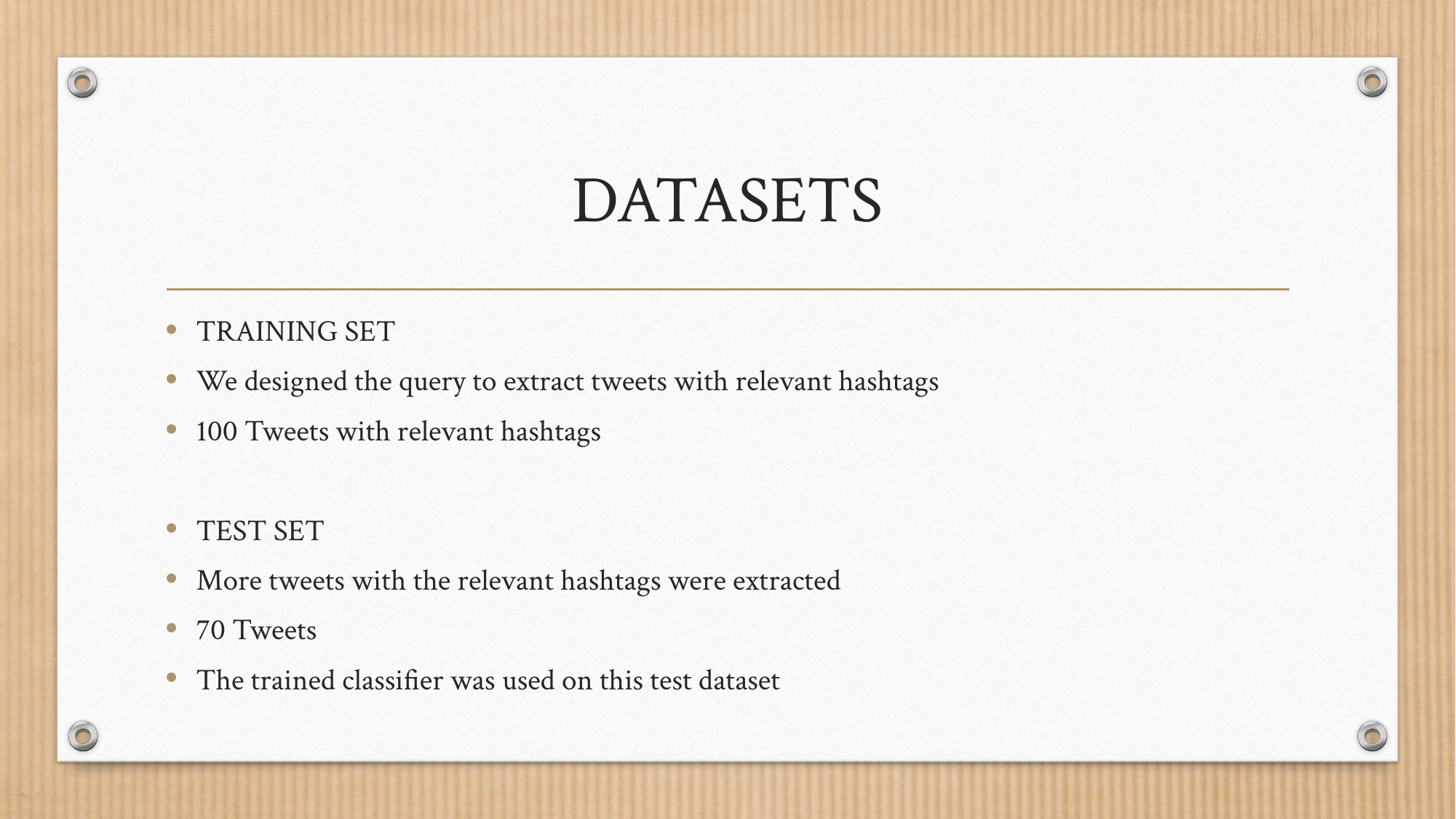

# DATASETS
TRAINING SET
We designed the query to extract tweets with relevant hashtags
100 Tweets with relevant hashtags

TEST SET
More tweets with the relevant hashtags were extracted
70 Tweets
The trained classifier was used on this test dataset